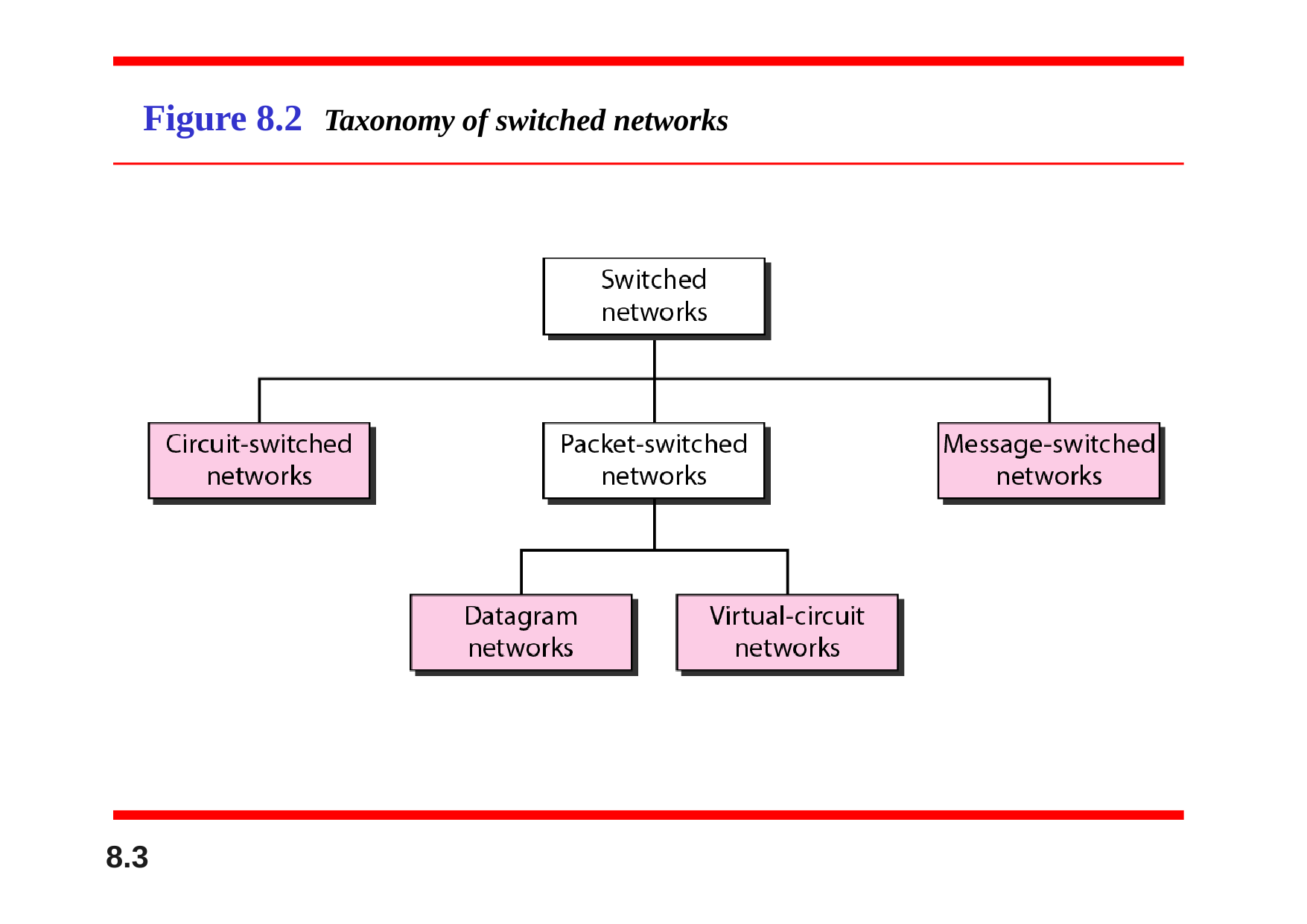

# Figure 8.2	Taxonomy of switched networks

8.3